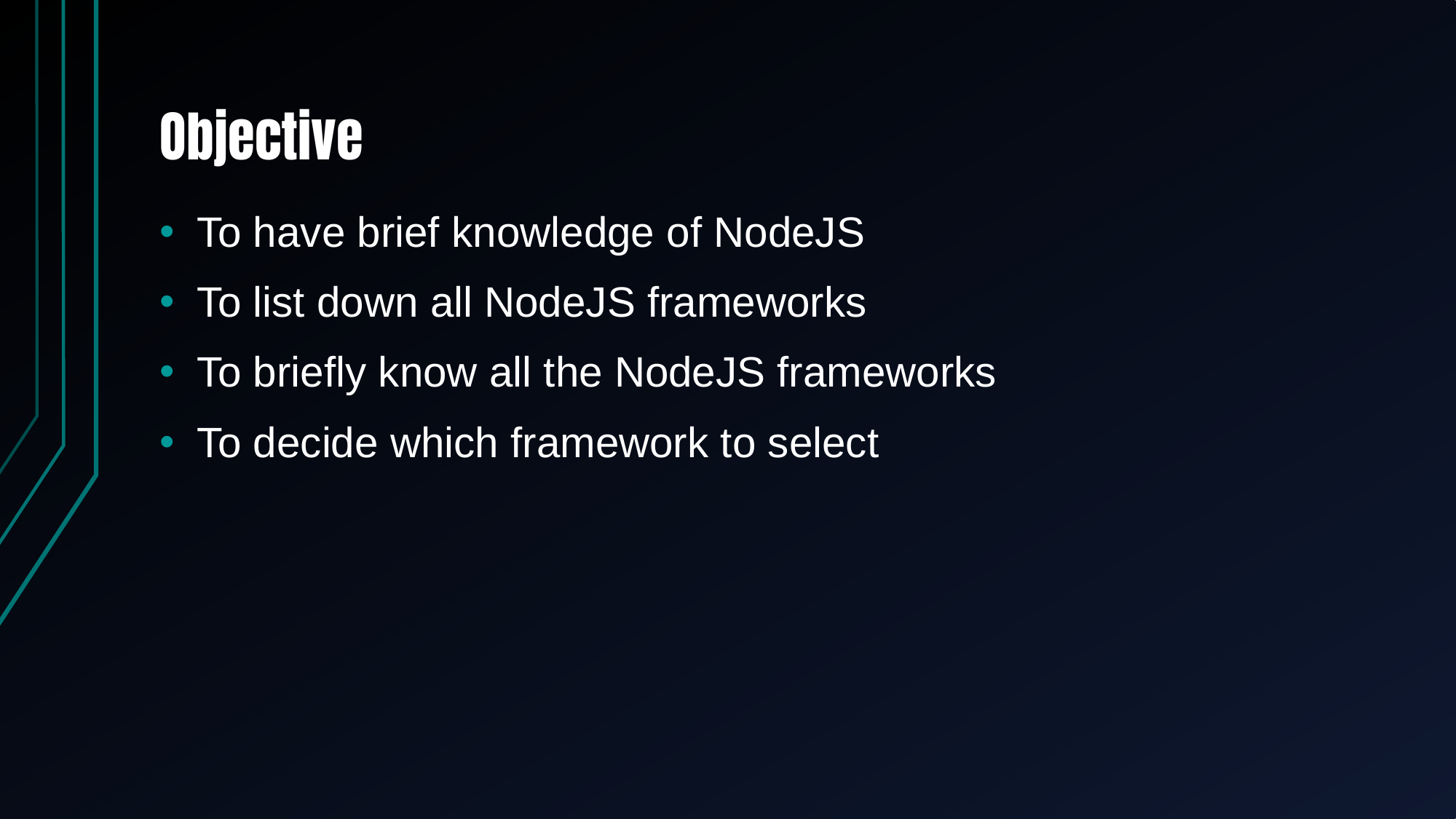

# Objective
To have brief knowledge of NodeJS
To list down all NodeJS frameworks
To briefly know all the NodeJS frameworks
To decide which framework to select